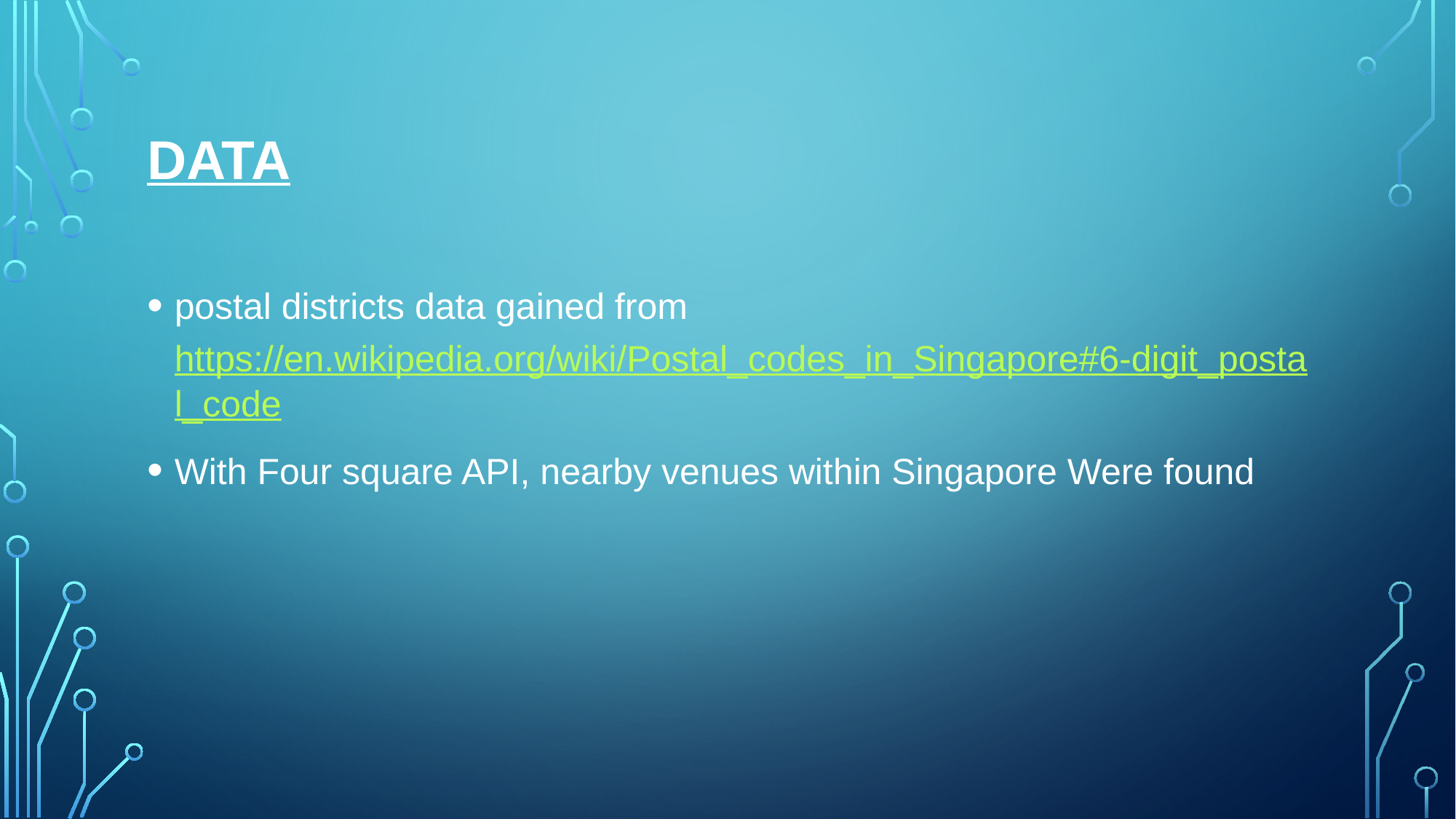

# Data
postal districts data gained from https://en.wikipedia.org/wiki/Postal_codes_in_Singapore#6-digit_postal_code
With Four square API, nearby venues within Singapore Were found